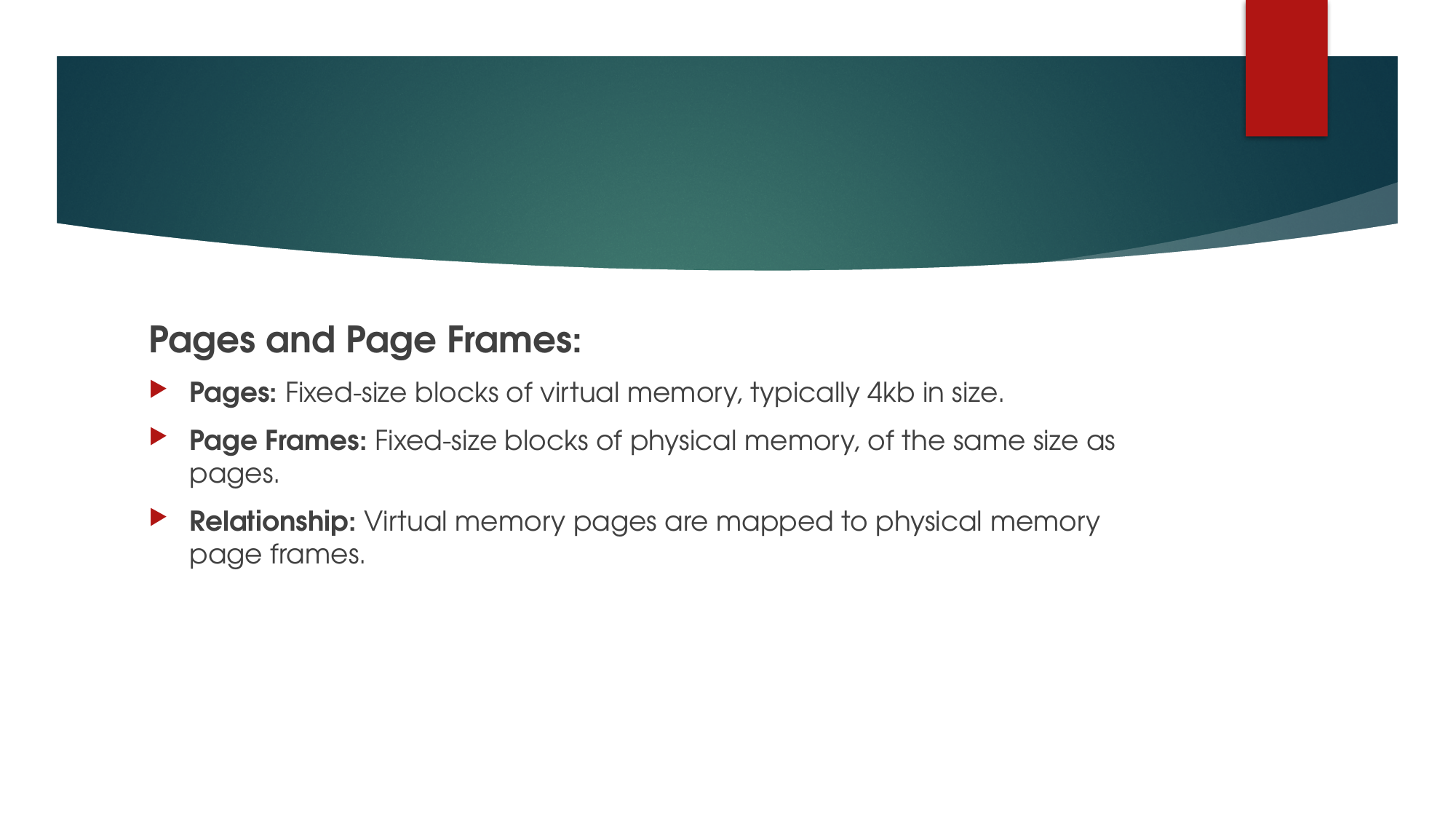

Pages and Page Frames:
Pages: Fixed-size blocks of virtual memory, typically 4kb in size.
Page Frames: Fixed-size blocks of physical memory, of the same size as pages.
Relationship: Virtual memory pages are mapped to physical memory page frames.